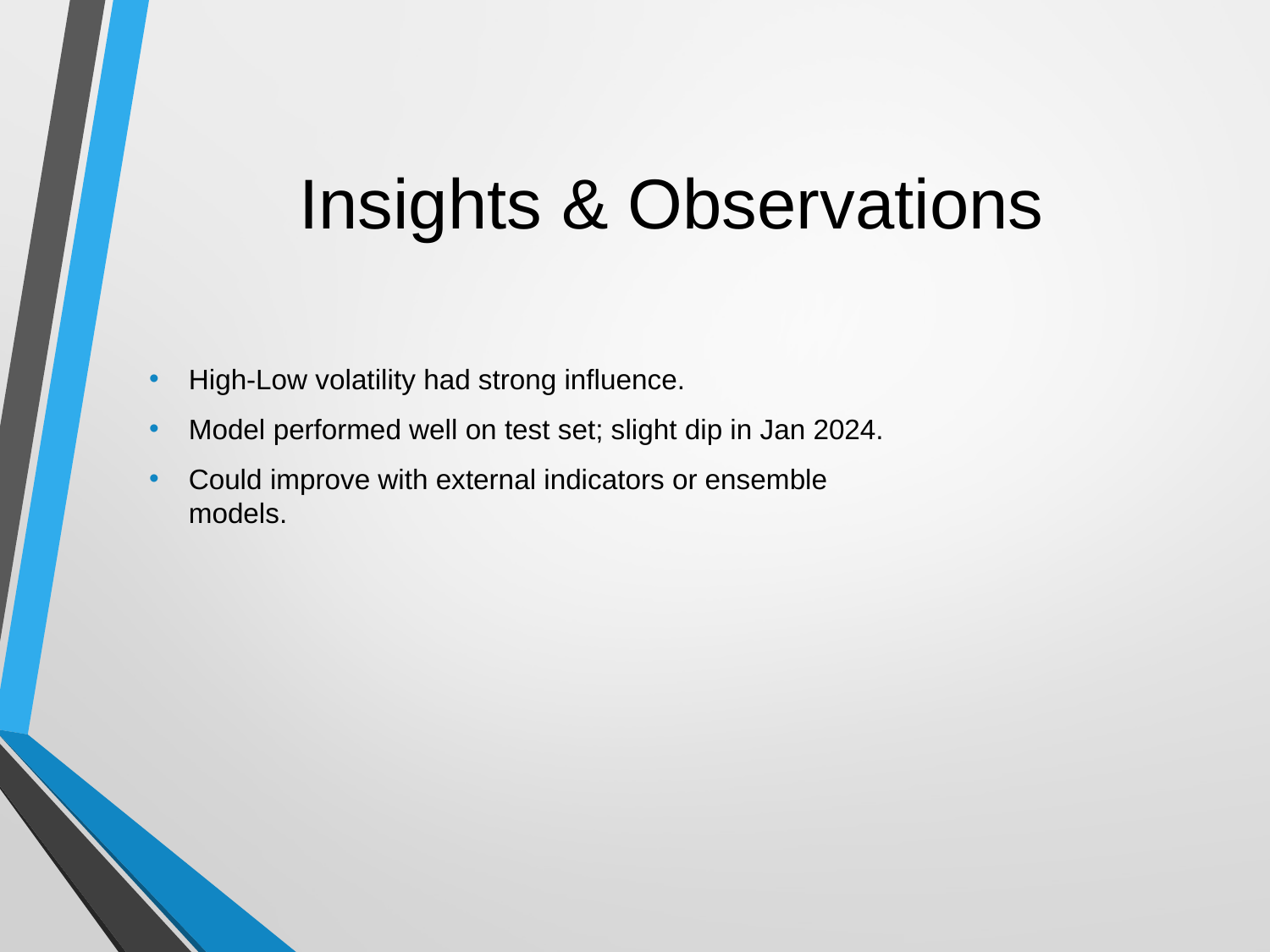

# Insights & Observations
High-Low volatility had strong influence.
Model performed well on test set; slight dip in Jan 2024.
Could improve with external indicators or ensemble models.